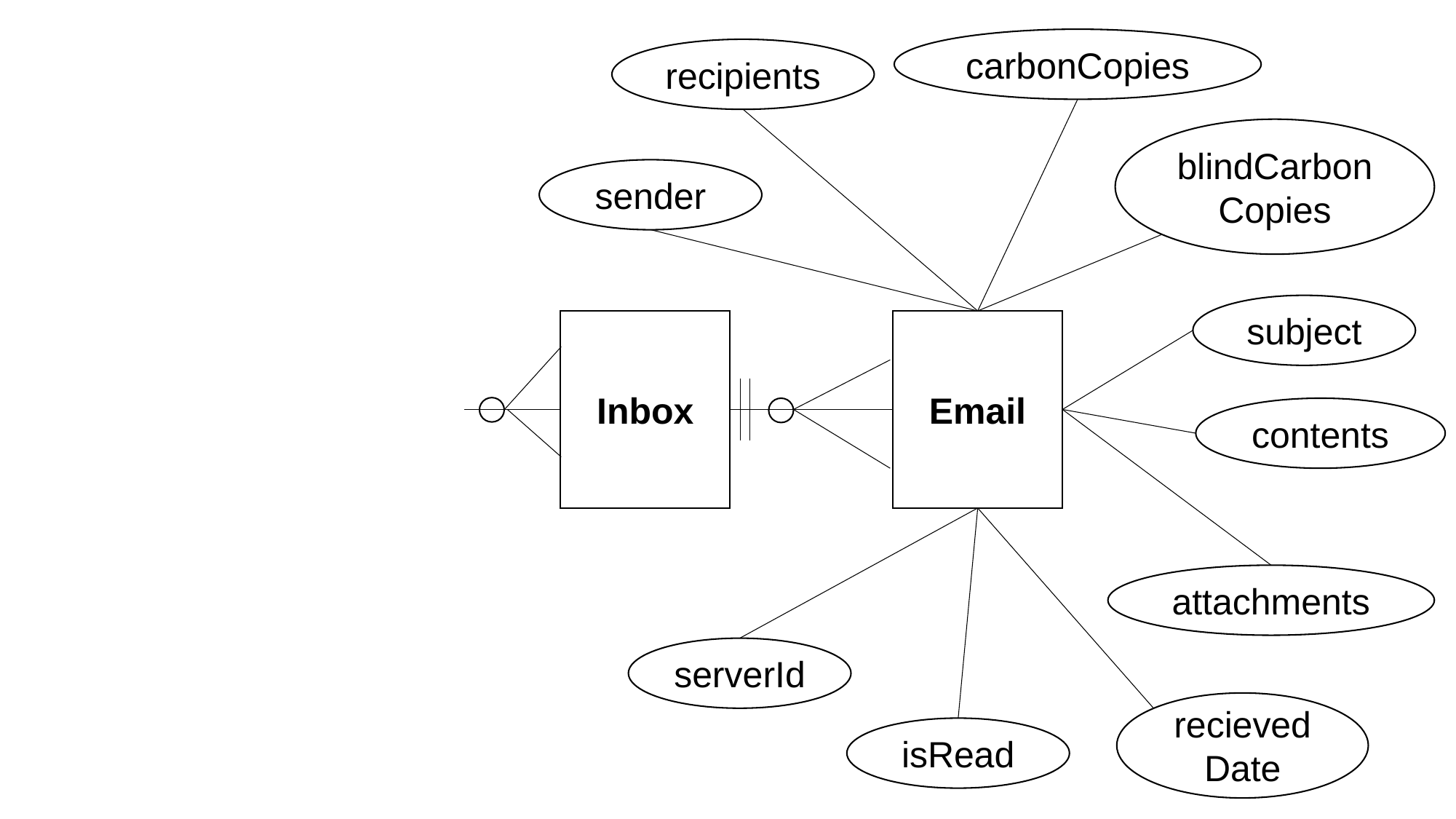

carbonCopies
recipients
blindCarbonCopies
sender
subject
Inbox
Email

contents
attachments
serverId
recievedDate
isRead